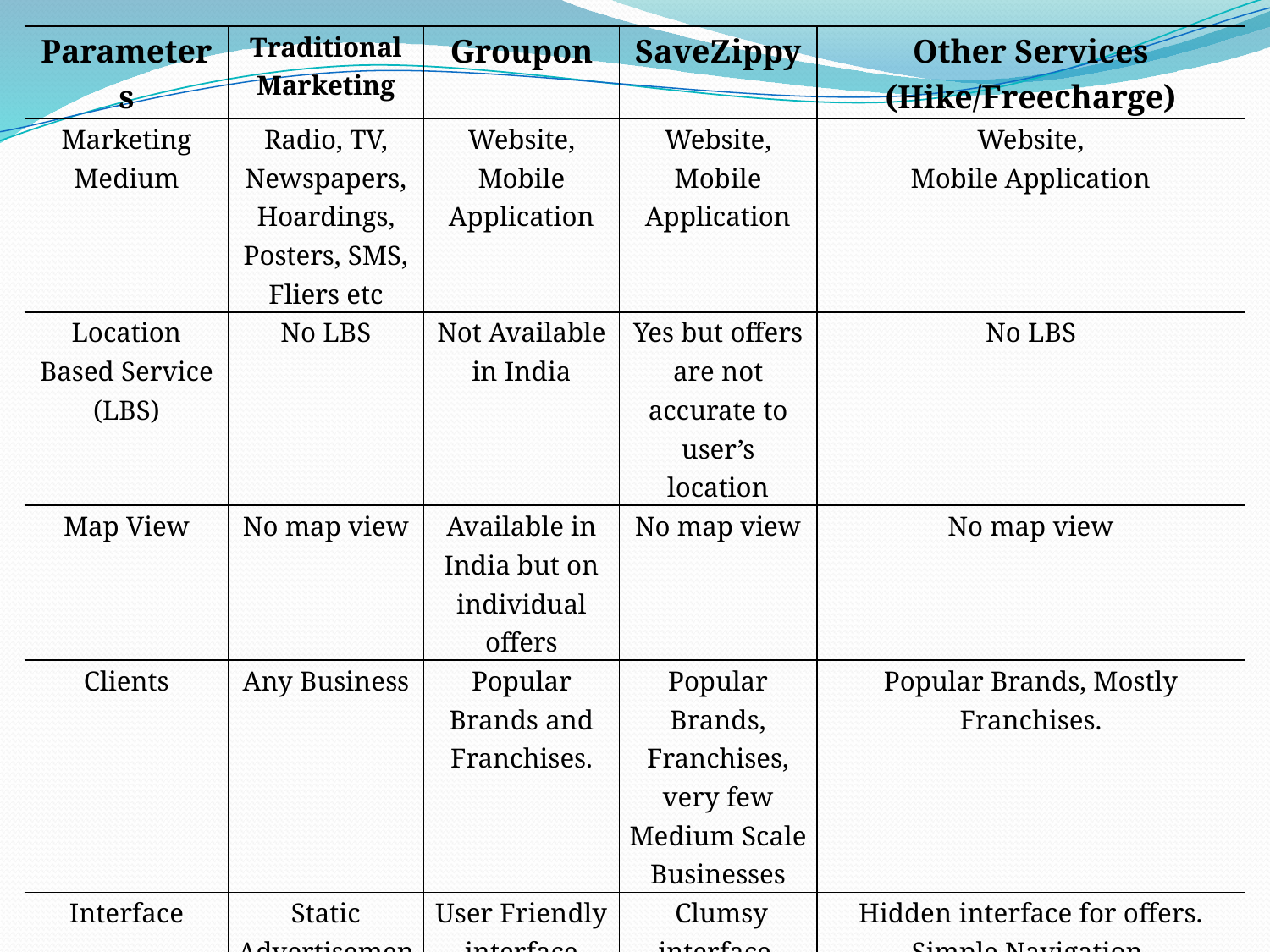

| Parameters | Traditional Marketing | Groupon | SaveZippy | Other Services (Hike/Freecharge) |
| --- | --- | --- | --- | --- |
| Marketing Medium | Radio, TV, Newspapers, Hoardings, Posters, SMS, Fliers etc | Website, Mobile Application | Website, Mobile Application | Website, Mobile Application |
| Location Based Service (LBS) | No LBS | Not Available in India | Yes but offers are not accurate to user’s location | No LBS |
| Map View | No map view | Available in India but on individual offers | No map view | No map view |
| Clients | Any Business | Popular Brands and Franchises. | Popular Brands, Franchises, very few Medium Scale Businesses | Popular Brands, Mostly Franchises. |
| Interface | Static Advertisement | User Friendly interface with minimal navigation | Clumsy interface. | Hidden interface for offers. Simple Navigation |
| Categorization | No categorization | Less specific categorization | Good Categorization | No categorization in Freecharge. Simple categorization in Hike (3) |